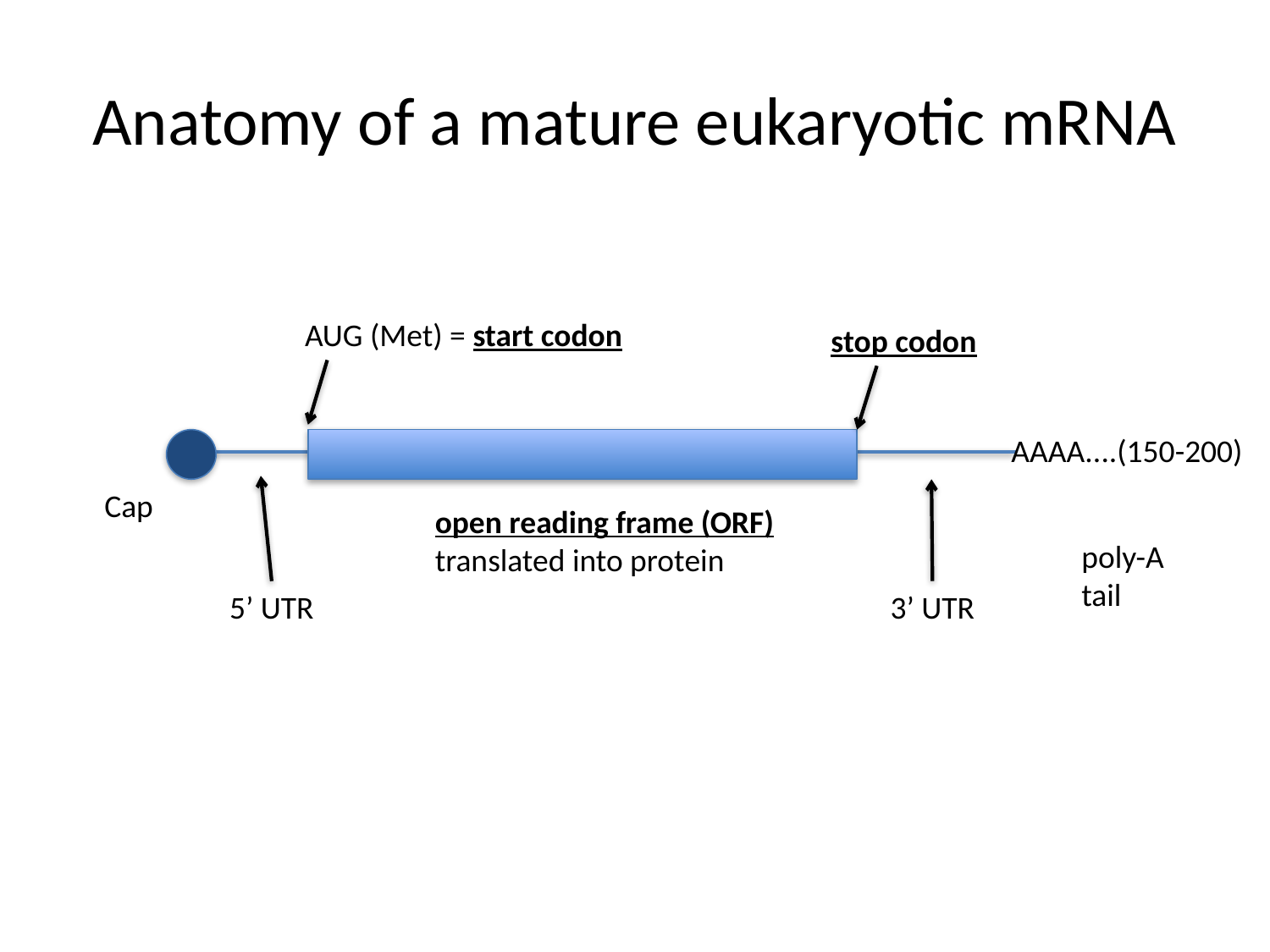

# Anatomy of a mature eukaryotic mRNA
AUG (Met) = start codon
stop codon
AAAA....(150-200)

Cap
open reading frame (ORF)
translated into protein
poly-A
tail
5’ UTR
3’ UTR